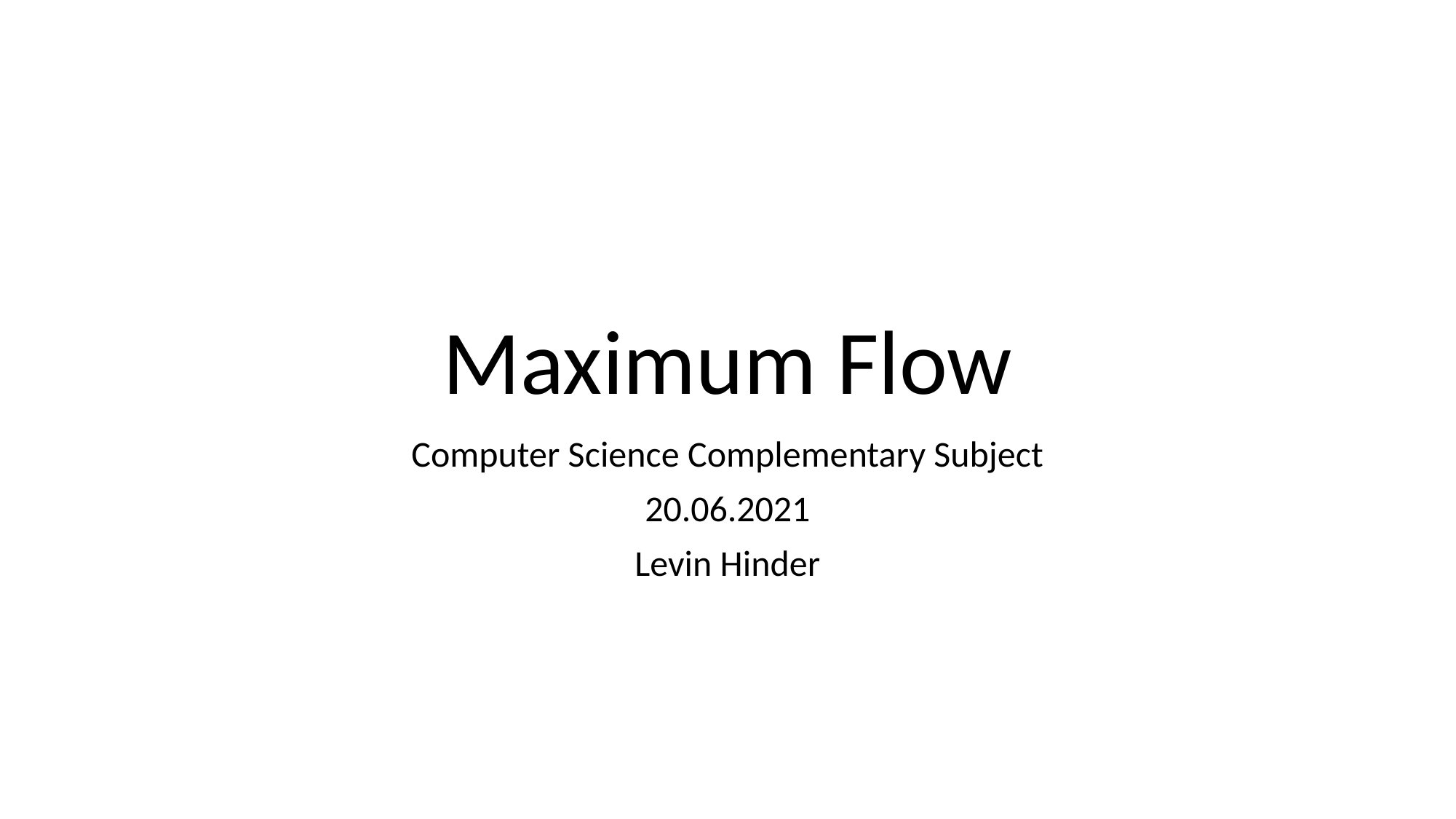

# Maximum Flow
Computer Science Complementary Subject
20.06.2021
Levin Hinder